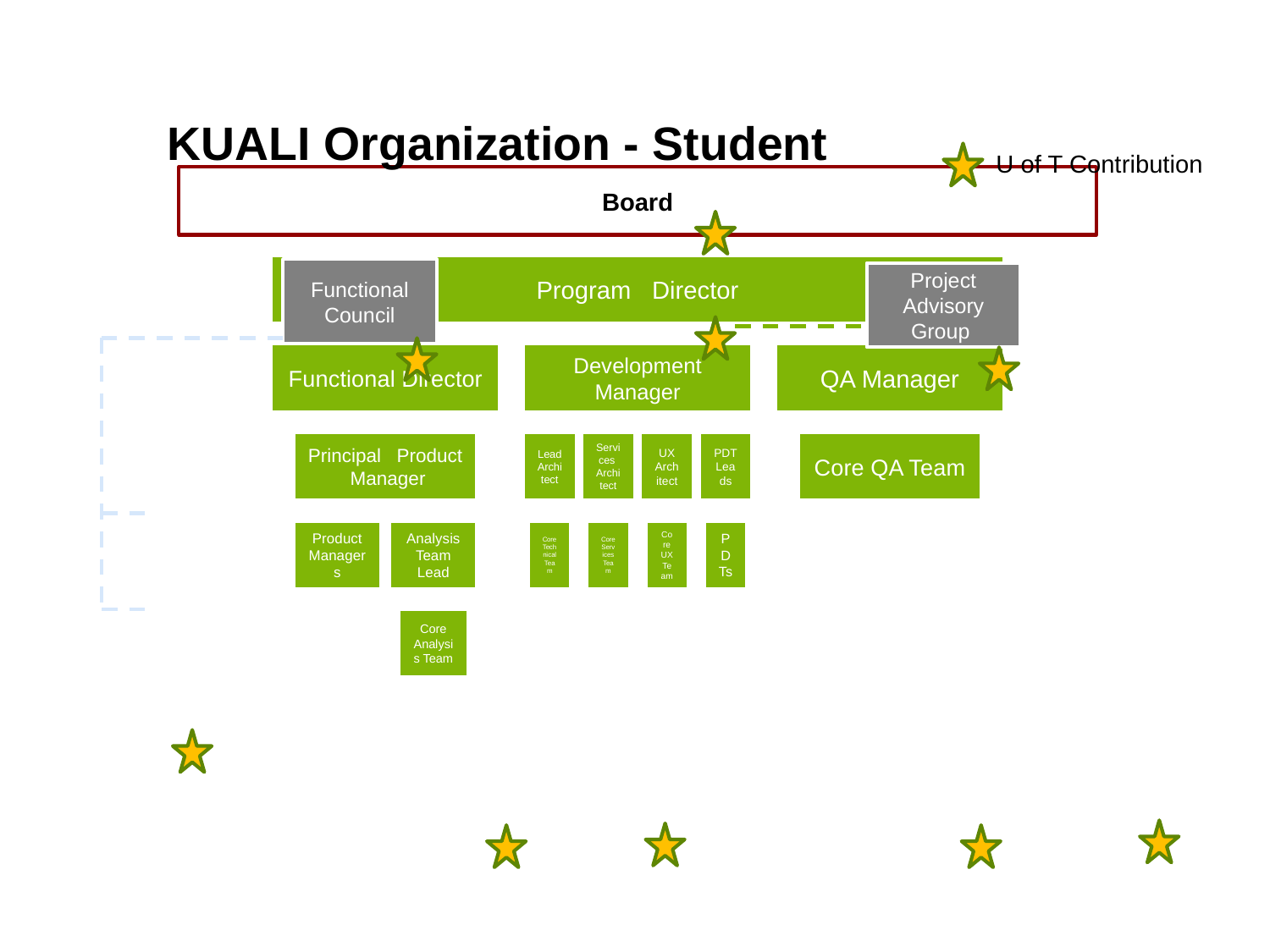

# KS  KUALI Organization - Student Structure
U of T Contribution

Program   Director
Functional Director
Development Manager
QA Manager
Principal   Product  Manager
Product Managers
Analysis Team Lead
Lead Architect
Core Analysis Team
Core Technical Team
UX Architect
Core UX Team
Services  Architect
Core Services Team
Core QA Team
Board
PDT Leads
PDTs

Functional Council
Project Advisory Group